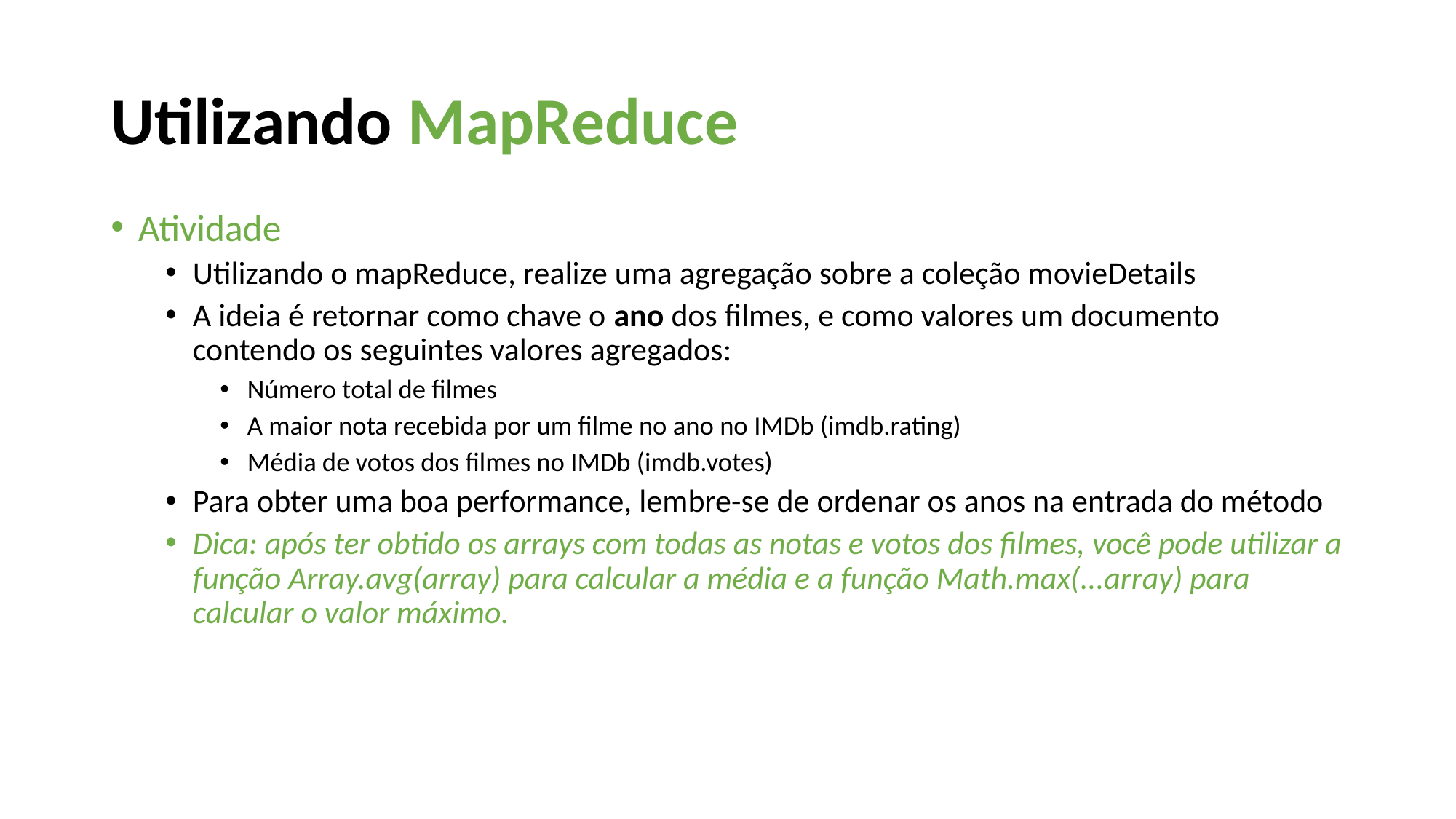

Utilizando MapReduce
Atividade
Utilizando o mapReduce, realize uma agregação sobre a coleção movieDetails
A ideia é retornar como chave o ano dos filmes, e como valores um documento contendo os seguintes valores agregados:
Número total de filmes
A maior nota recebida por um filme no ano no IMDb (imdb.rating)
Média de votos dos filmes no IMDb (imdb.votes)
Para obter uma boa performance, lembre-se de ordenar os anos na entrada do método
Dica: após ter obtido os arrays com todas as notas e votos dos filmes, você pode utilizar a função Array.avg(array) para calcular a média e a função Math.max(...array) para calcular o valor máximo.